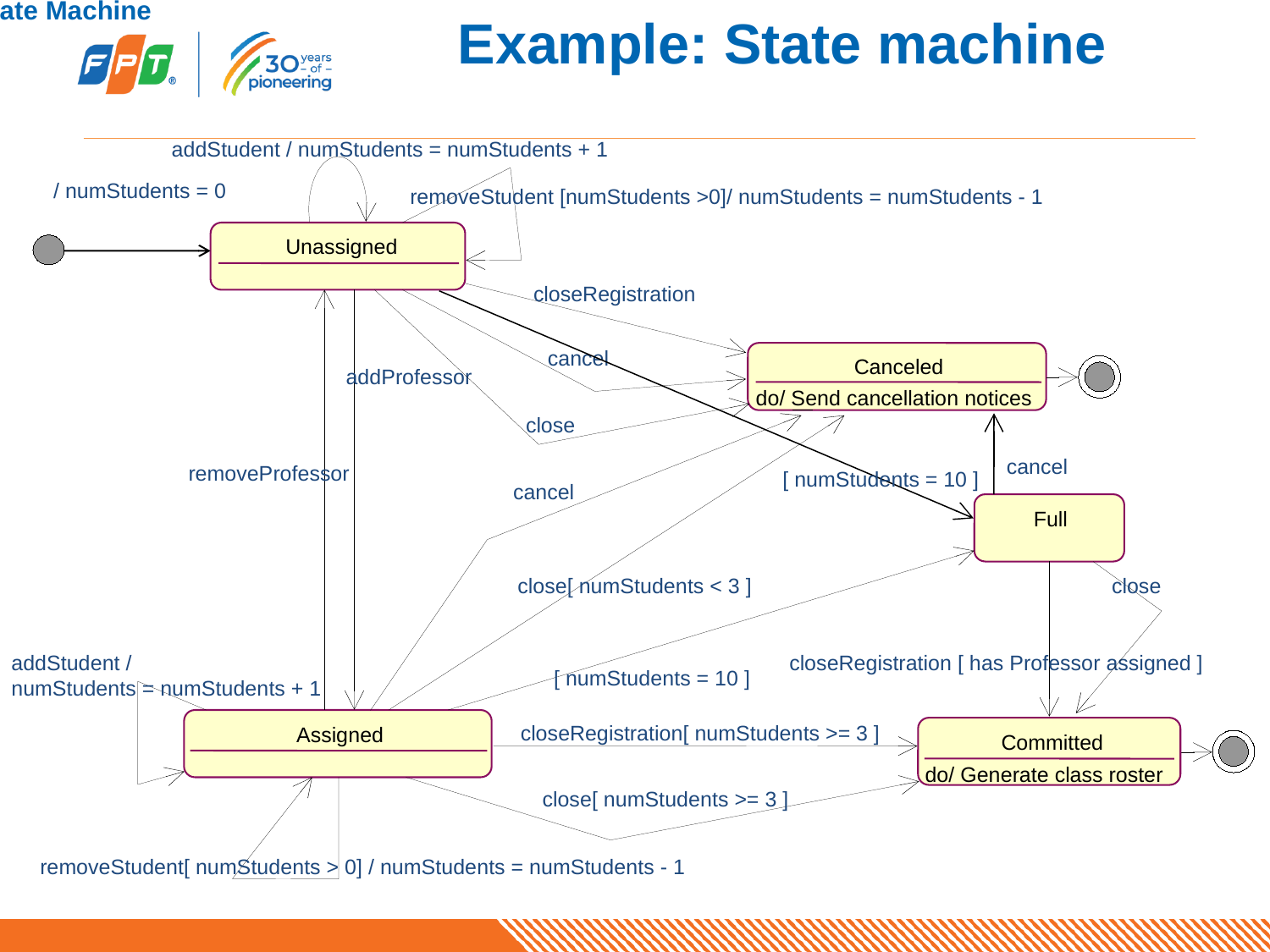

# Example: State Machine
Example: State machine
addStudent / numStudents = numStudents + 1

 / numStudents = 0
removeStudent [numStudents >0]/ numStudents = numStudents - 1

Unassigned

closeRegistration

cancel
Canceled

addProfessor

do/ Send cancellation notices

close

cancel
removeProfessor
[ numStudents = 10 ]
cancel

Full

close[ numStudents < 3 ]
close
addStudent /
numStudents = numStudents + 1
closeRegistration [ has Professor assigned ]
[ numStudents = 10 ]

closeRegistration[ numStudents >= 3 ]
Assigned
Committed

do/ Generate class roster

close[ numStudents >= 3 ]
removeStudent[ numStudents > 0] / numStudents = numStudents - 1